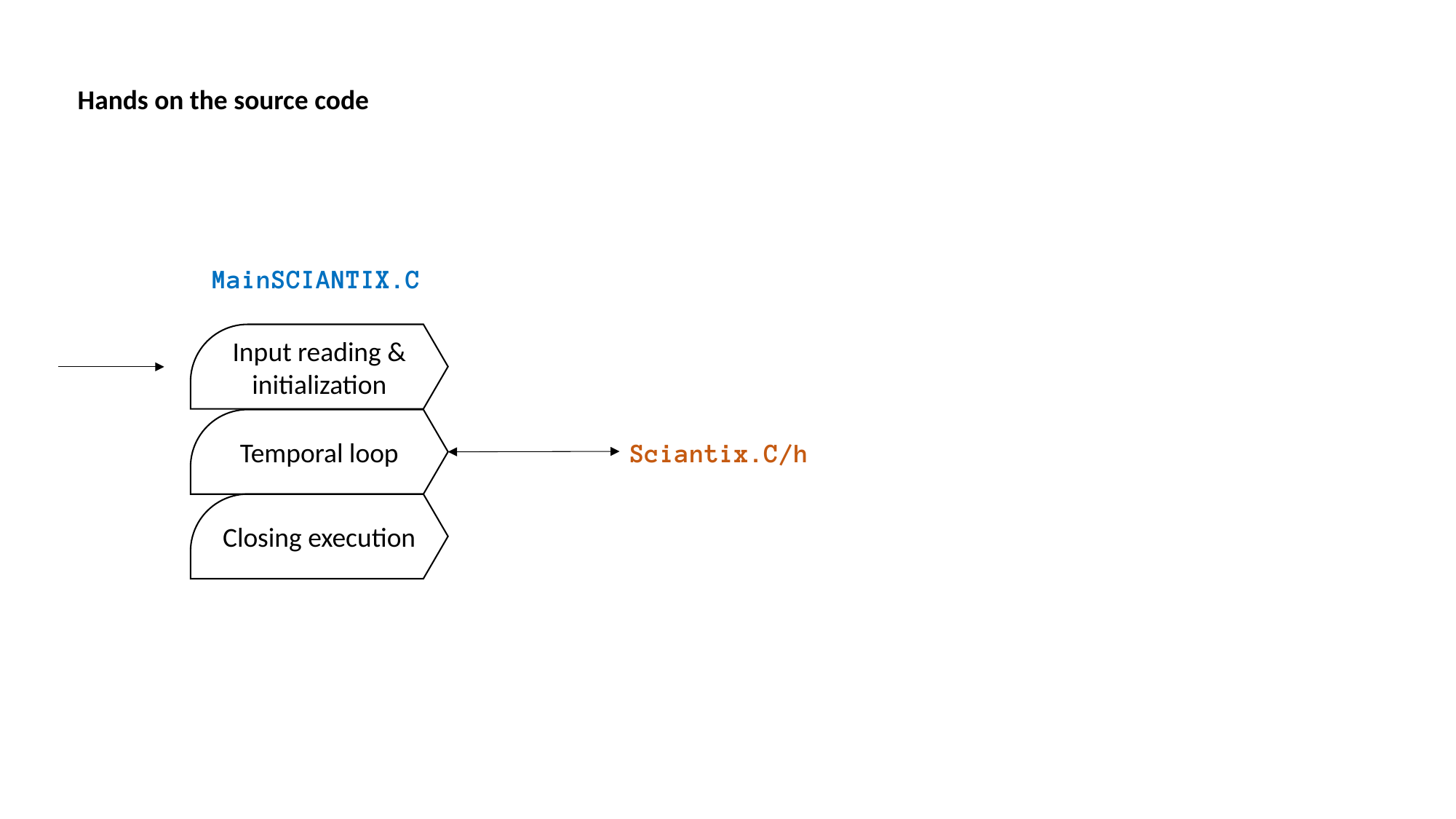

# Hands on the source code

MainSCIANTIX.C
Input reading & initialization
Temporal loop
Sciantix.C/h
Closing execution